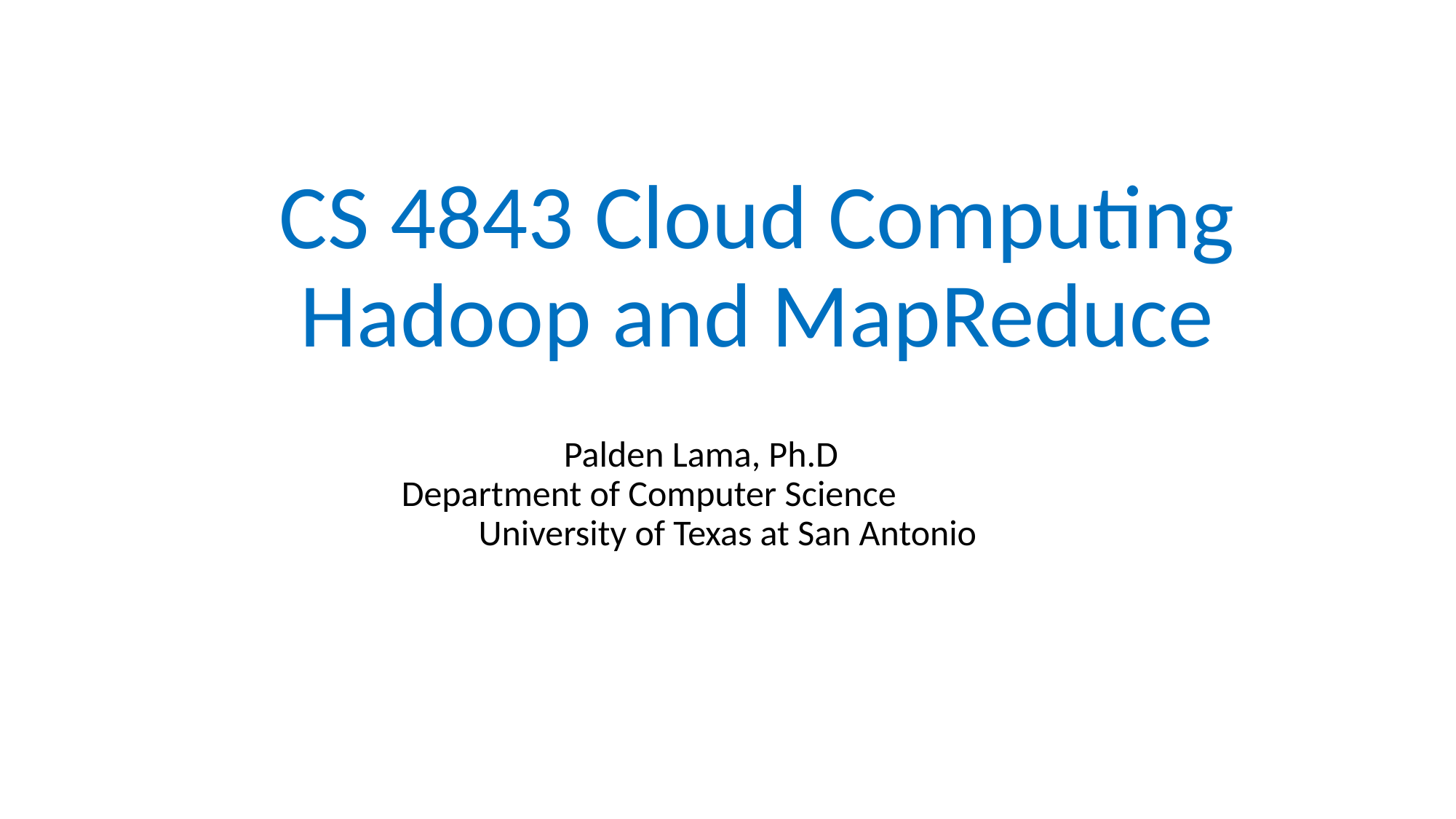

# CS 4843 Cloud Computing Hadoop and MapReduce
			Palden Lama, Ph.D					   Department of Computer Science 		                    University of Texas at San Antonio